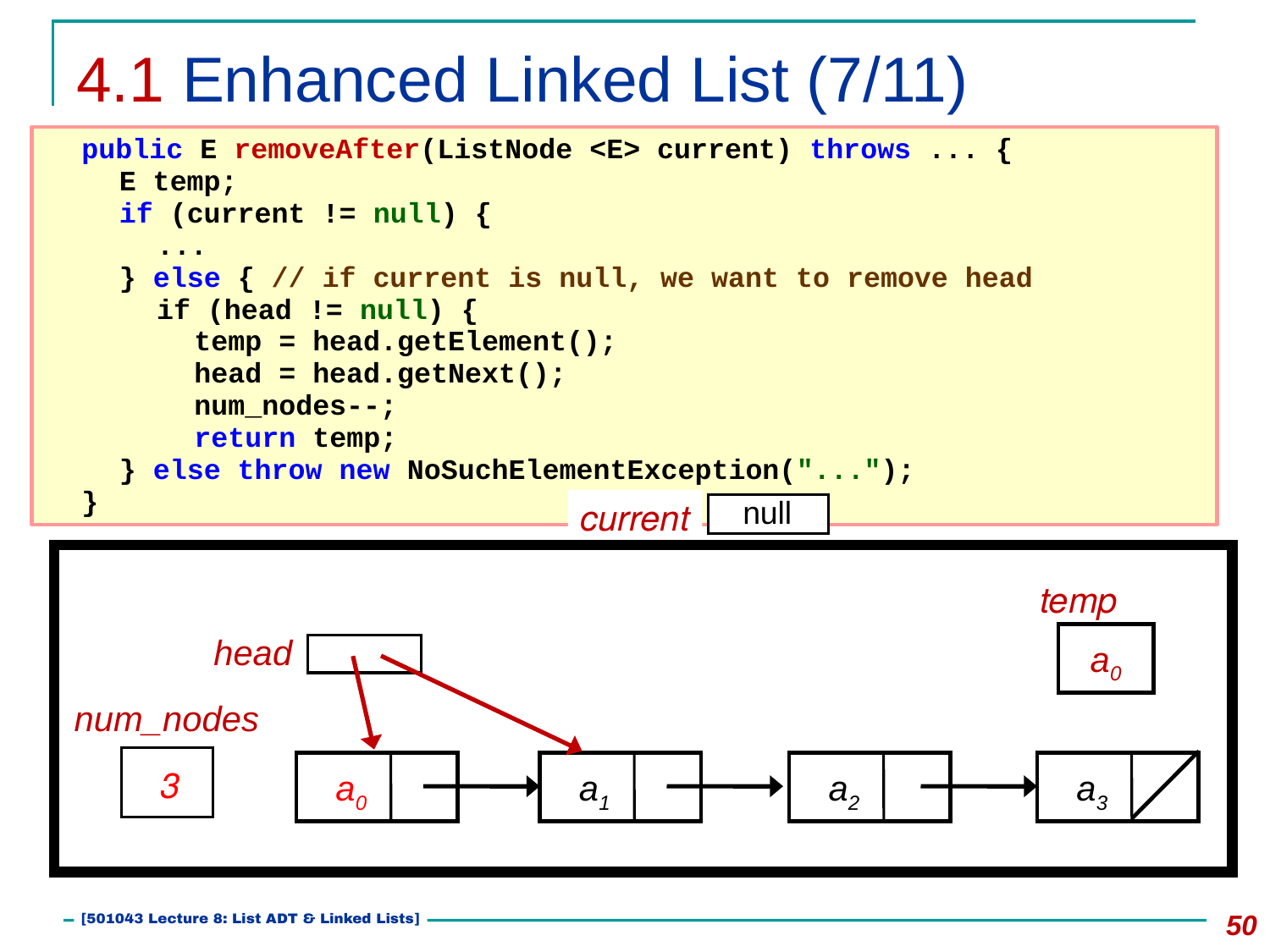

# 4.1 Enhanced Linked List (7/11)
	public E removeAfter(ListNode <E> current) throws ... {
		E temp;
		if (current != null) {
			...
		} else { // if current is null, we want to remove head
			if (head != null) {
				temp = head.getElement();
				head = head.getNext();
				num_nodes--;
				return temp;
		} else throw new NoSuchElementException("...");
	}
null

current

temp

a0
head

num_nodes

a0

a1

a2

a3

4
3

50
[501043 Lecture 8: List ADT & Linked Lists]